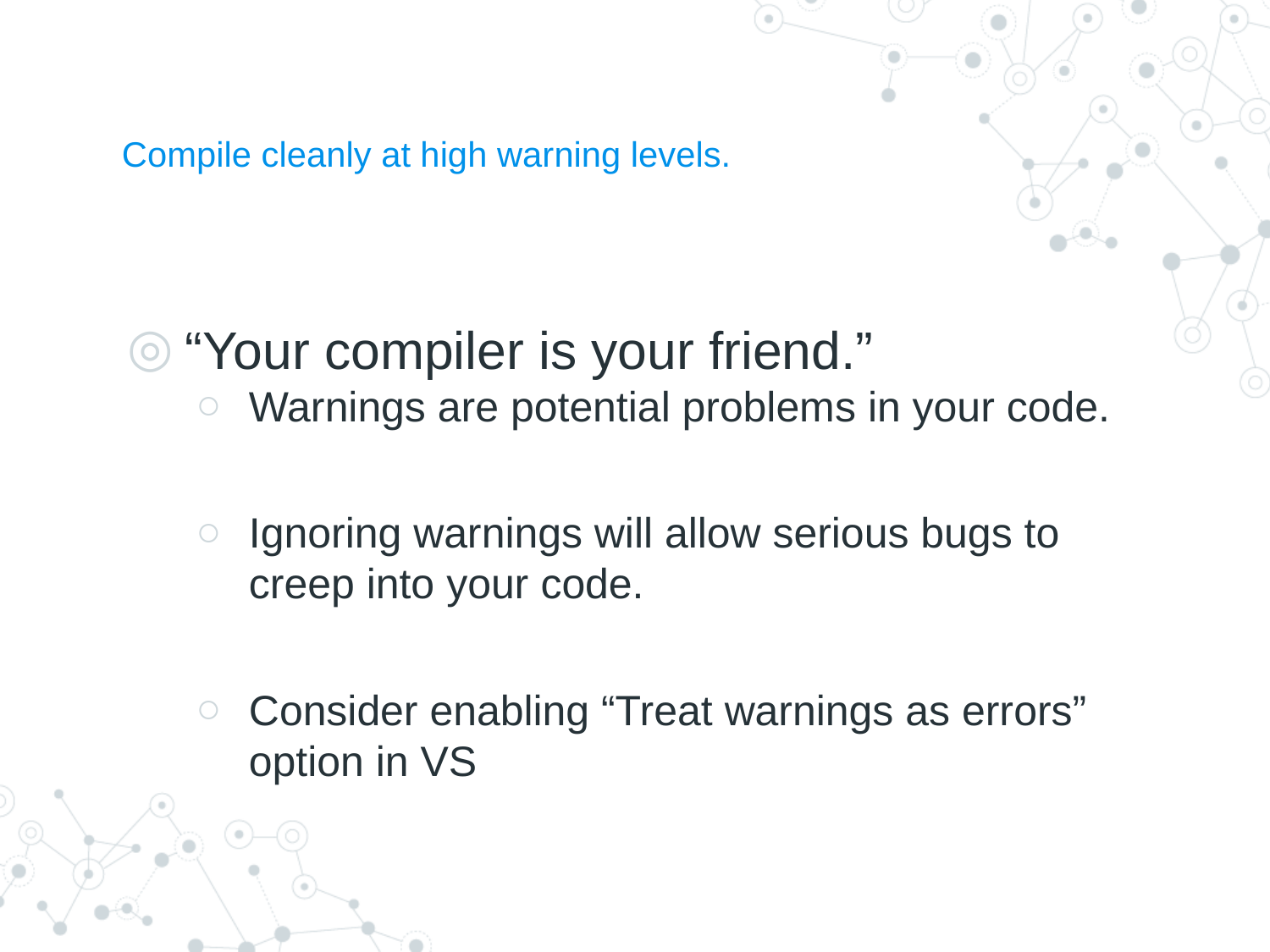

# Compile cleanly at high warning levels.
“Your compiler is your friend.”
Warnings are potential problems in your code.

Ignoring warnings will allow serious bugs to creep into your code.

Consider enabling “Treat warnings as errors” option in VS